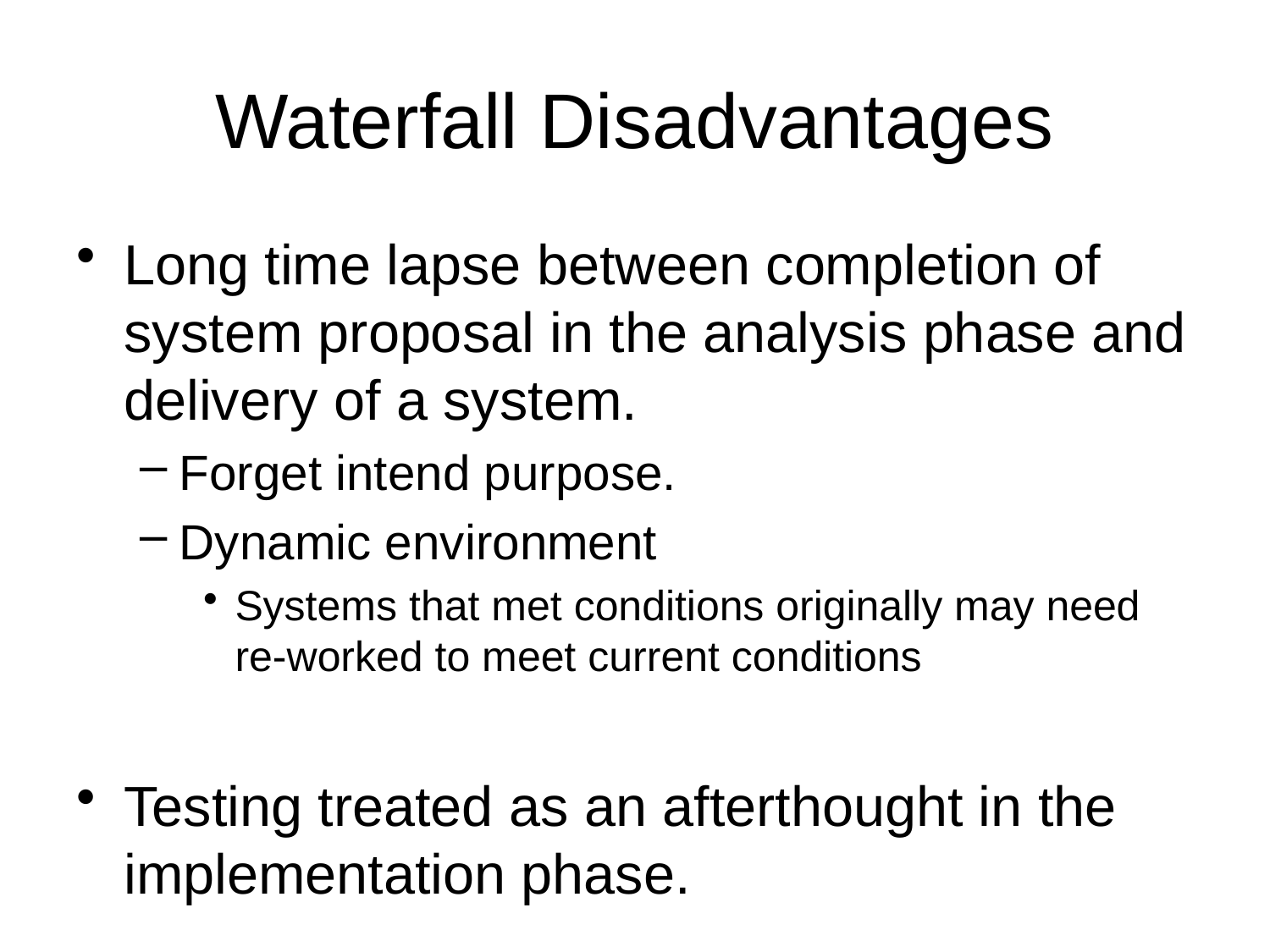

# Waterfall Disadvantages
Long time lapse between completion of system proposal in the analysis phase and delivery of a system.
Forget intend purpose.
Dynamic environment
Systems that met conditions originally may need re-worked to meet current conditions

Testing treated as an afterthought in the implementation phase.